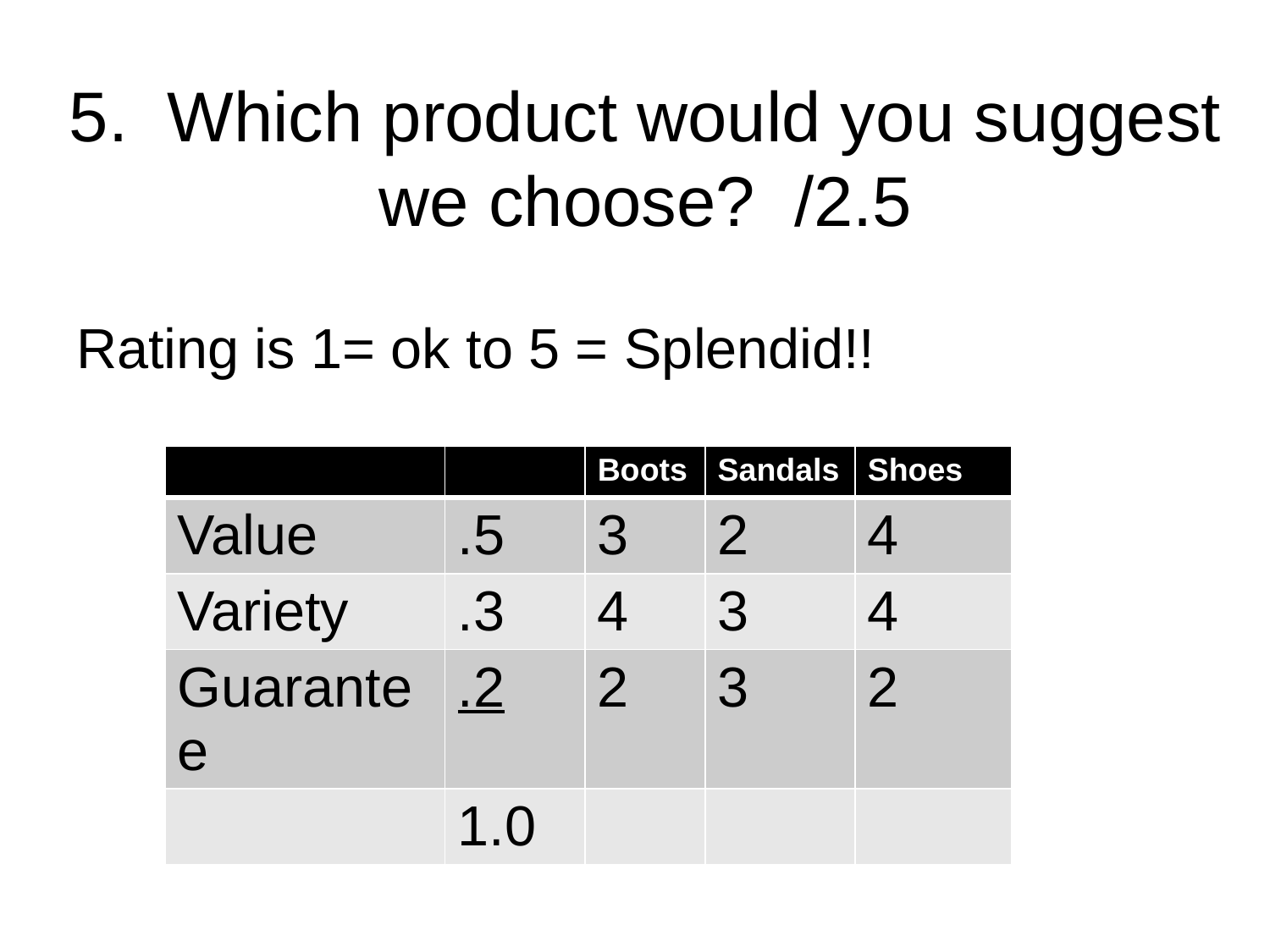

# 5.  Which product would you suggest we choose?  /2.5
Rating is 1= ok to 5 = Splendid!!
|  |  | Boots | Sandals | Shoes |
| --- | --- | --- | --- | --- |
| Value | .5 | 3 | 2 | 4 |
| Variety | .3 | 4 | 3 | 4 |
| Guarantee | .2 | 2 | 3 | 2 |
|  | 1.0 |  |  |  |